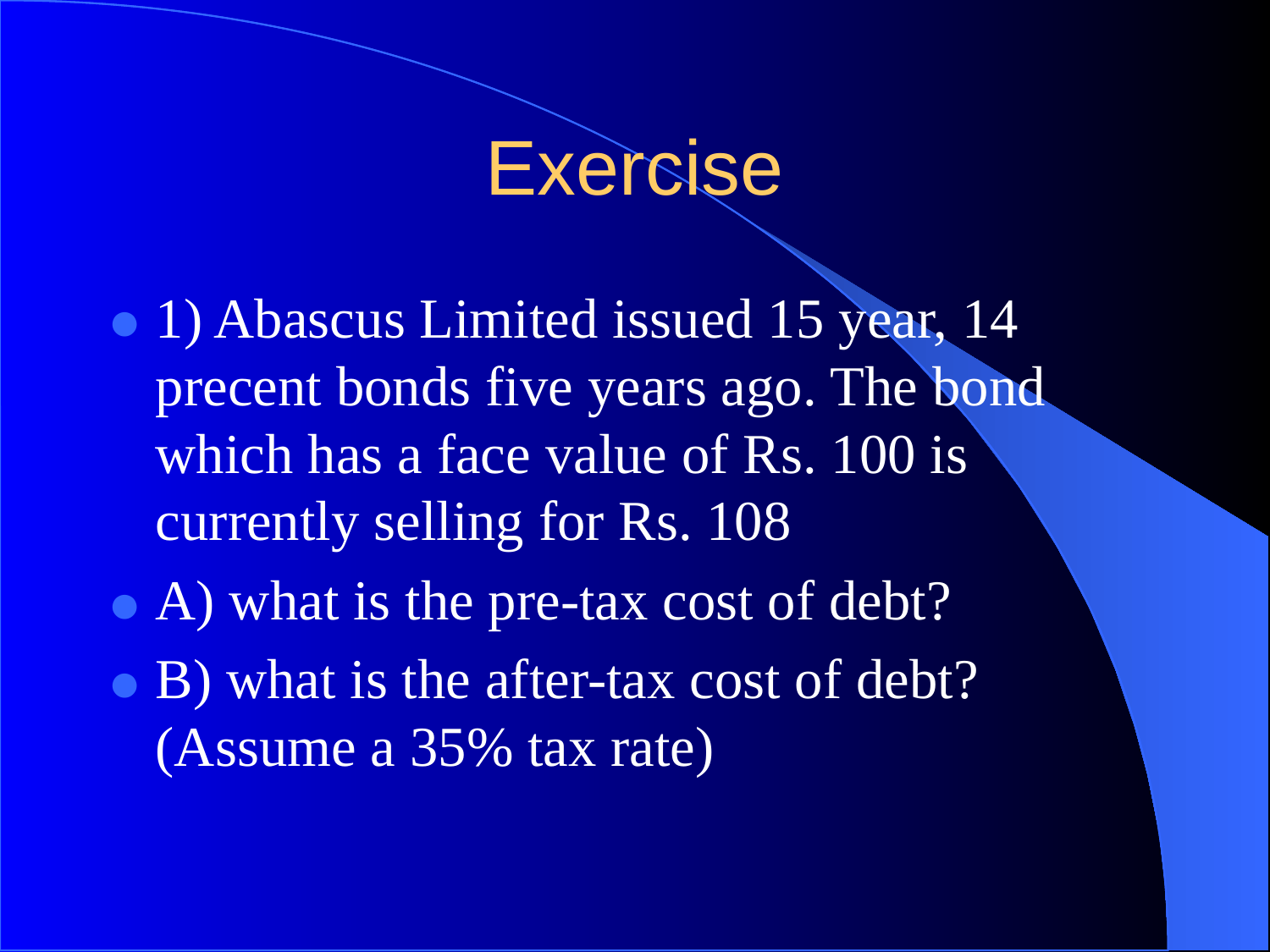

# Exercise
1) Abascus Limited issued 15 year, 14 precent bonds five years ago. The bond which has a face value of Rs. 100 is currently selling for Rs. 108
A) what is the pre-tax cost of debt?
B) what is the after-tax cost of debt? (Assume a 35% tax rate)